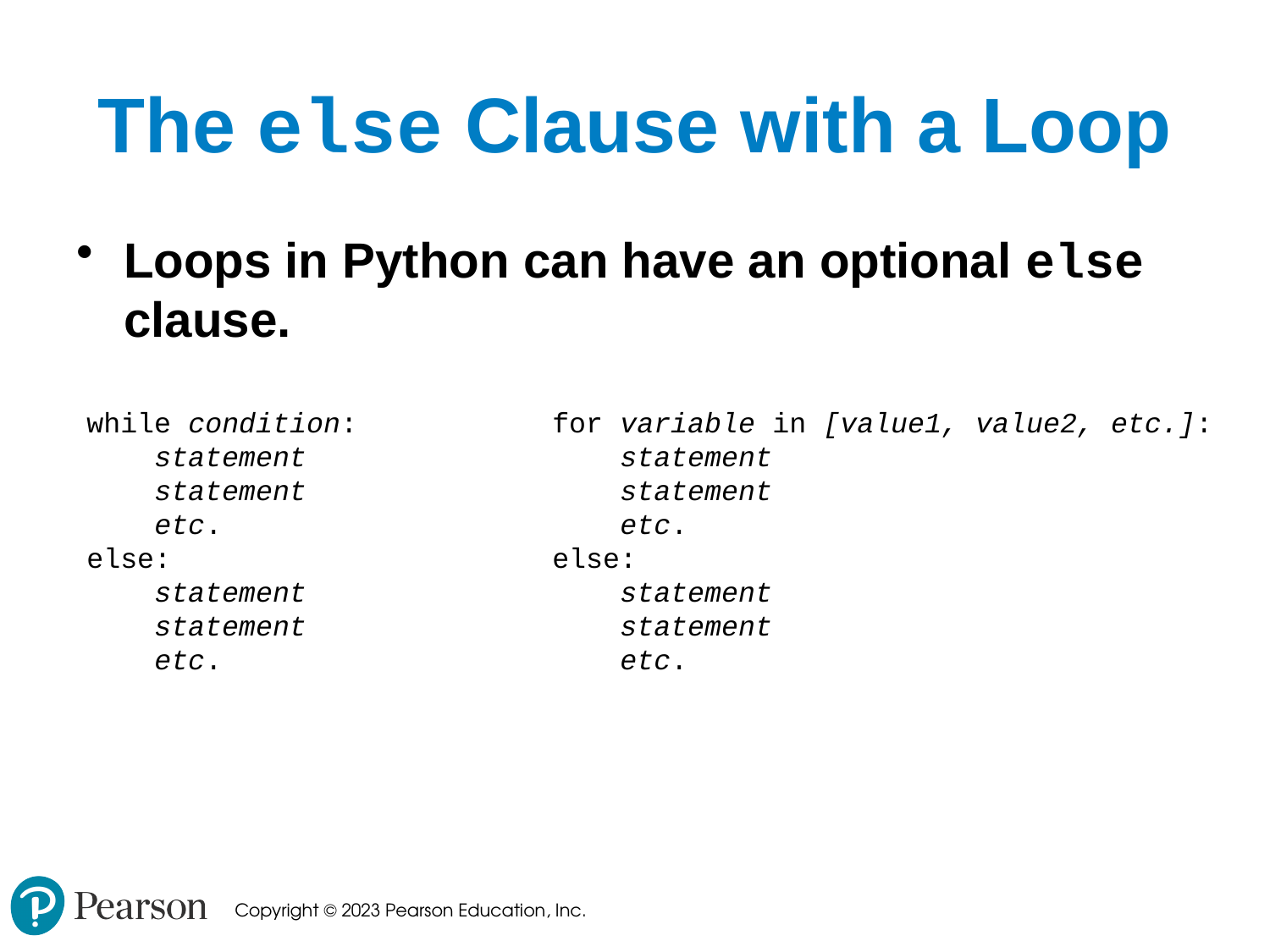

# The else Clause with a Loop
Loops in Python can have an optional else clause.
while condition:
    statement
    statement
    etc.
else:
    statement
    statement
    etc.
for variable in [value1, value2, etc.]:
    statement
    statement
    etc.
else:
    statement
    statement
    etc.